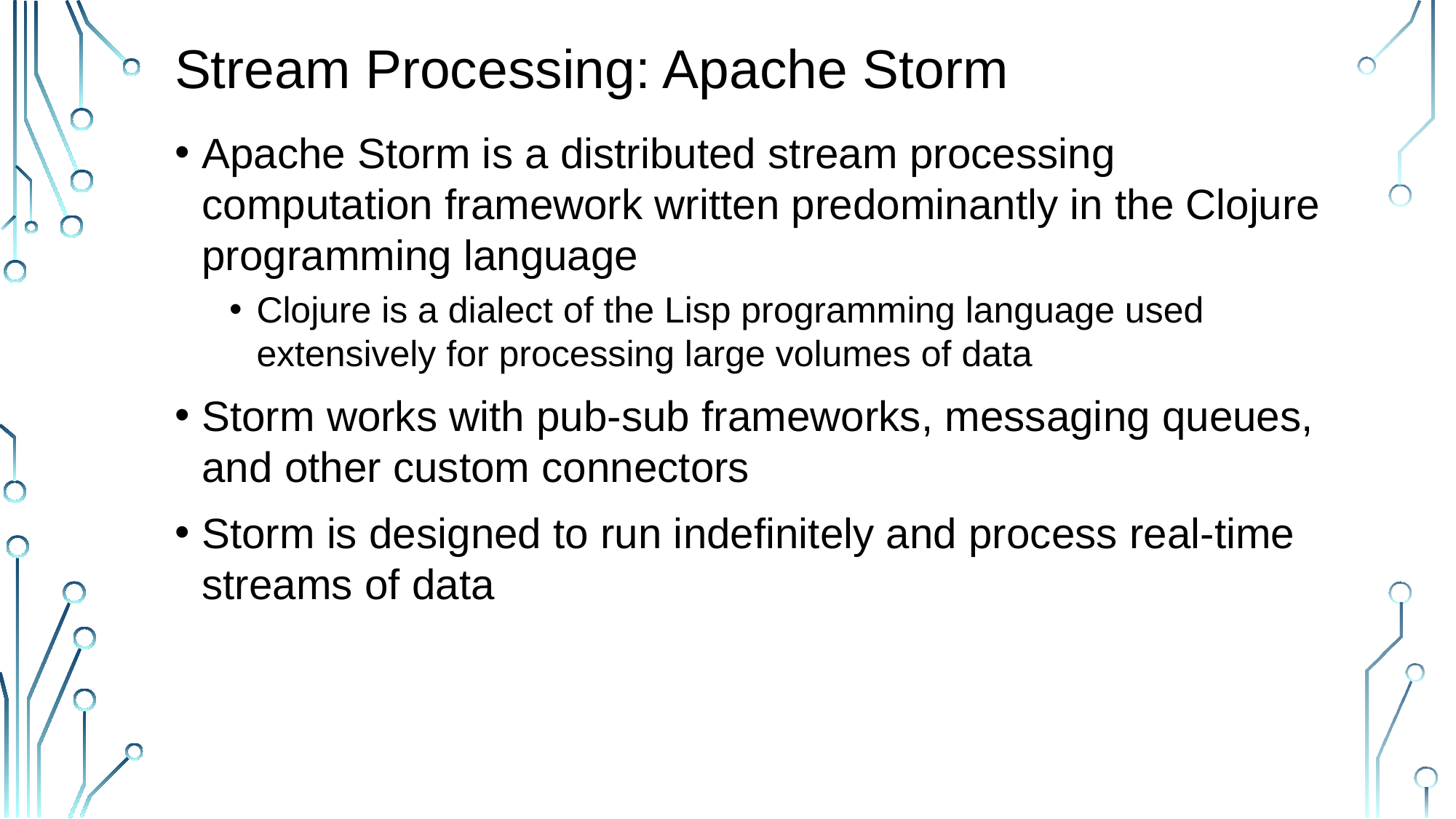

# Stream Processing: Apache Storm
Apache Storm is a distributed stream processing computation framework written predominantly in the Clojure programming language
Clojure is a dialect of the Lisp programming language used extensively for processing large volumes of data
Storm works with pub-sub frameworks, messaging queues, and other custom connectors
Storm is designed to run indefinitely and process real-time streams of data